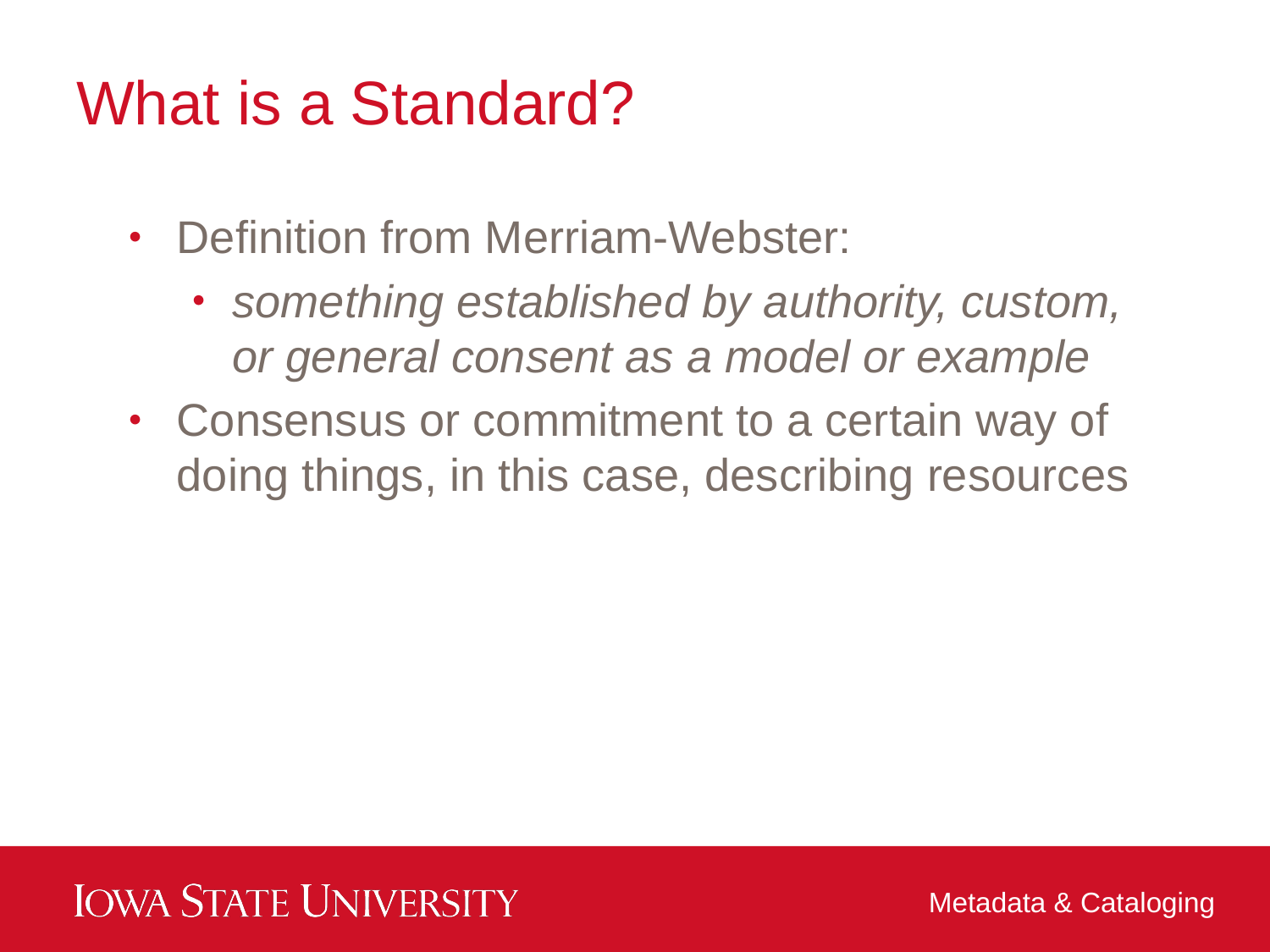

# What is a Standard?
Definition from Merriam-Webster:
something established by authority, custom, or general consent as a model or example
Consensus or commitment to a certain way of doing things, in this case, describing resources